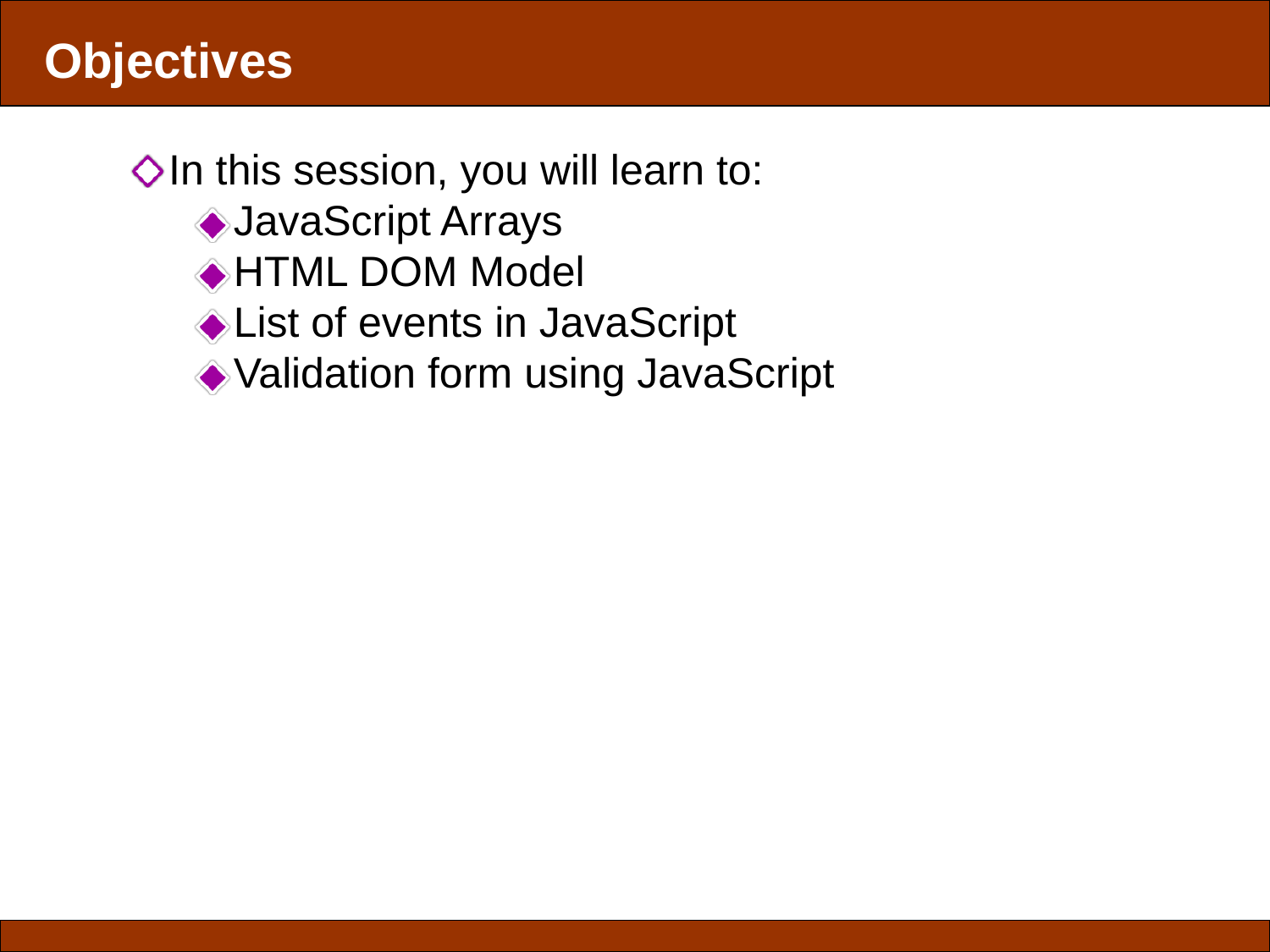

Objectives
In this session, you will learn to:
JavaScript Arrays
HTML DOM Model
List of events in JavaScript
Validation form using JavaScript